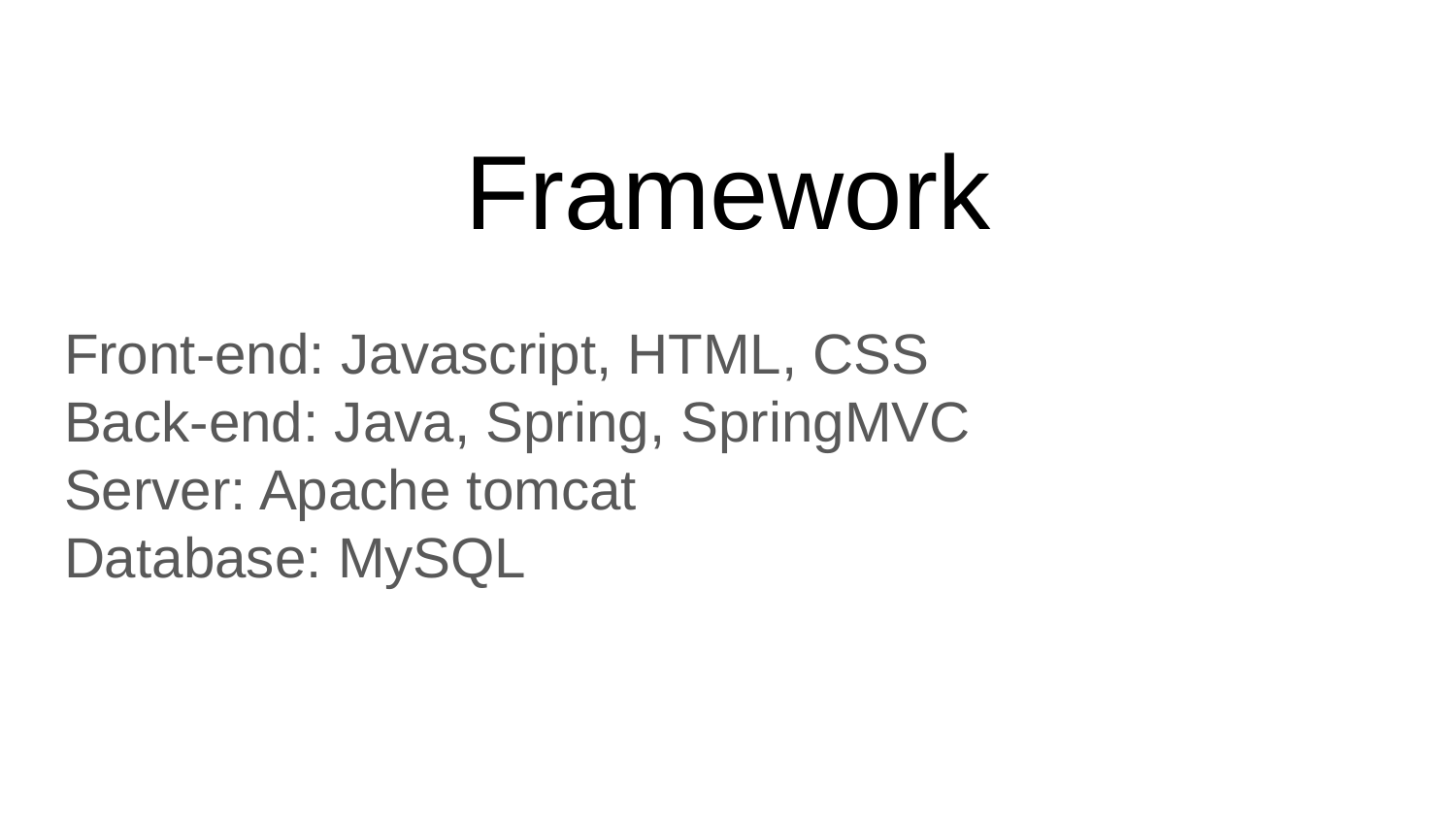

# Framework
Front-end: Javascript, HTML, CSS
Back-end: Java, Spring, SpringMVC
Server: Apache tomcat
Database: MySQL